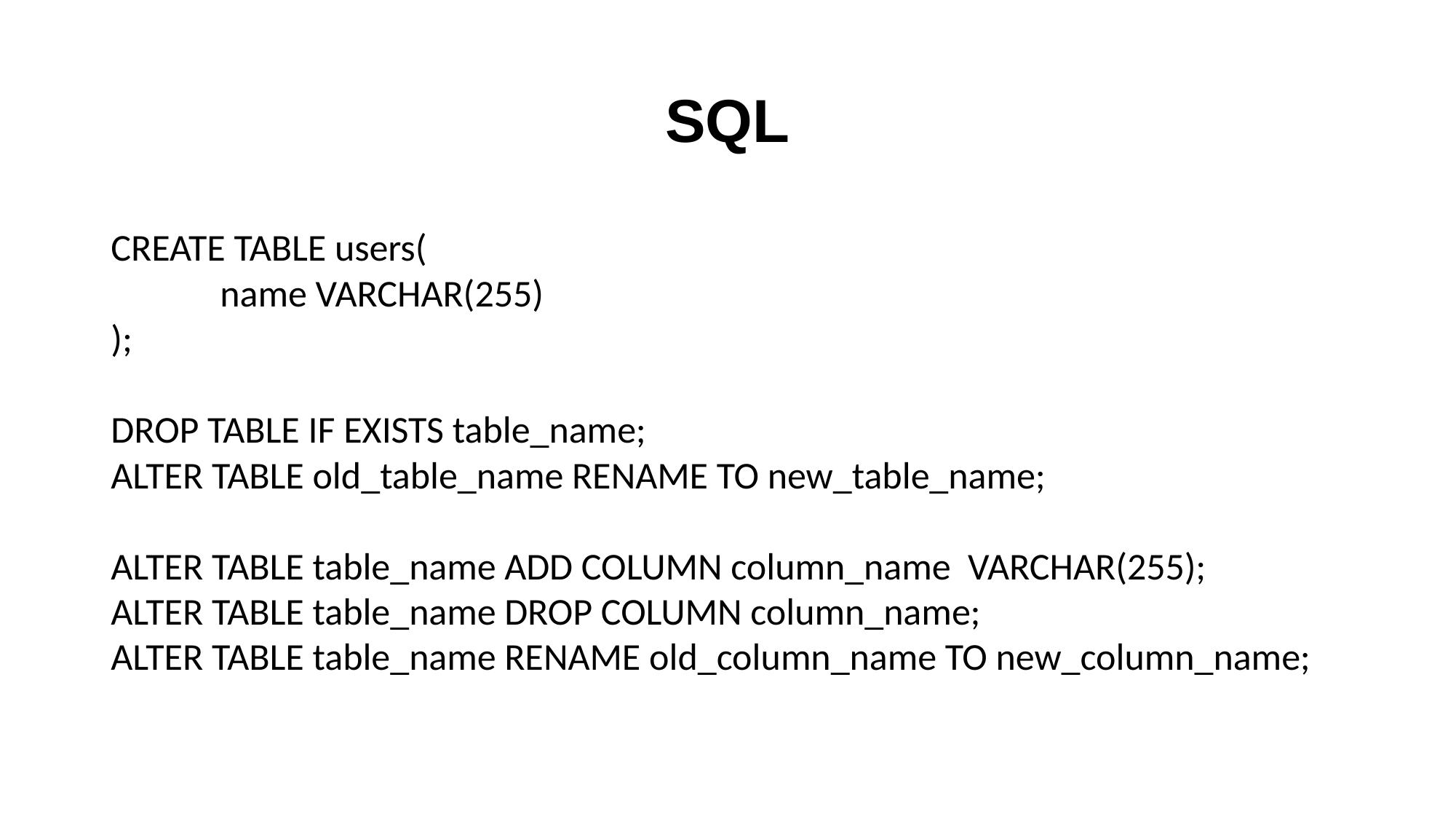

# SQL
CREATE TABLE users(
	name VARCHAR(255)
);

DROP TABLE IF EXISTS table_name;
ALTER TABLE old_table_name RENAME TO new_table_name;

ALTER TABLE table_name ADD COLUMN column_name  VARCHAR(255);
ALTER TABLE table_name DROP COLUMN column_name;
ALTER TABLE table_name RENAME old_column_name TO new_column_name;